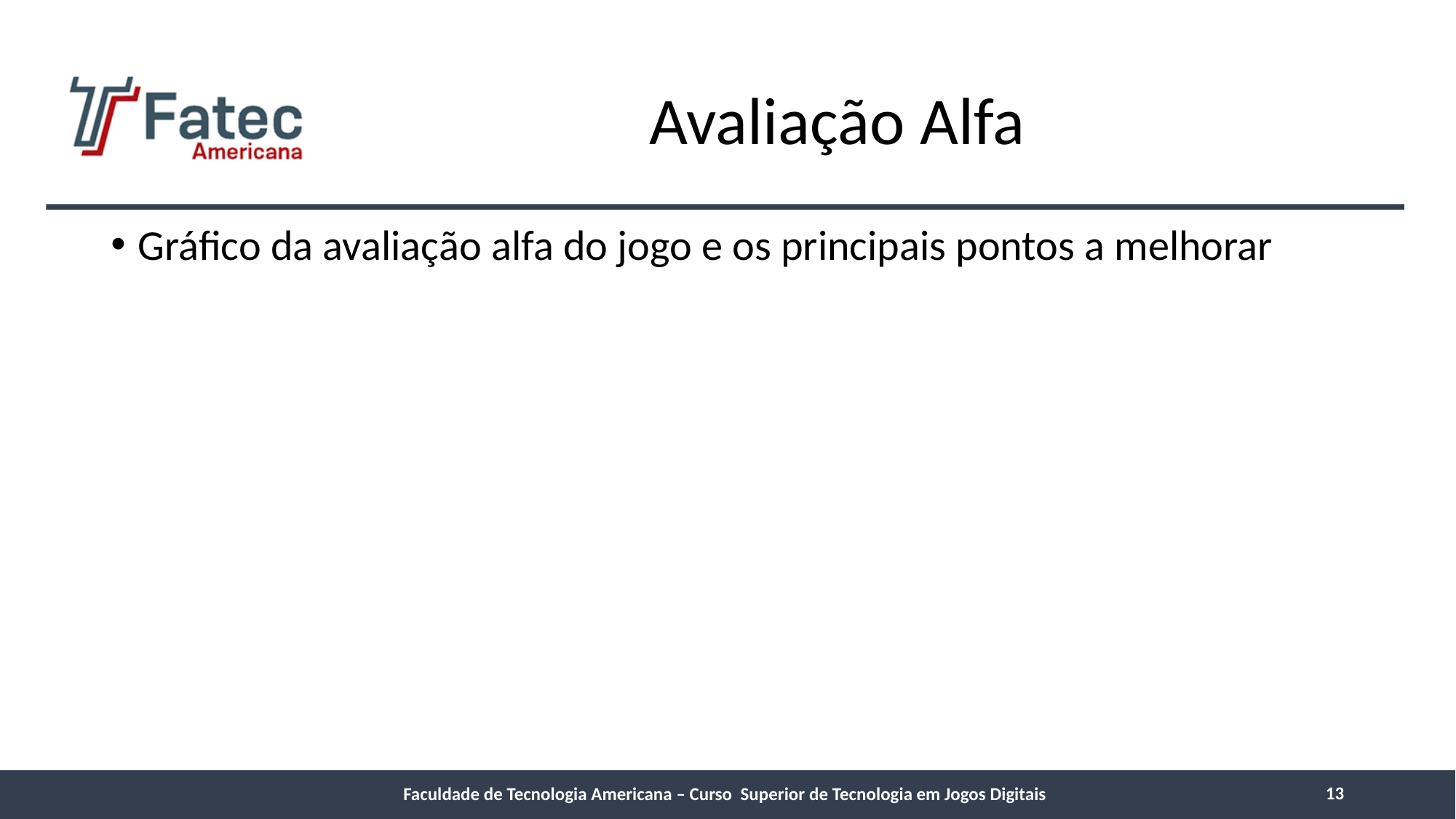

# Avaliação Alfa
Gráfico da avaliação alfa do jogo e os principais pontos a melhorar
13
Faculdade de Tecnologia Americana – Curso  Superior de Tecnologia em Jogos Digitais